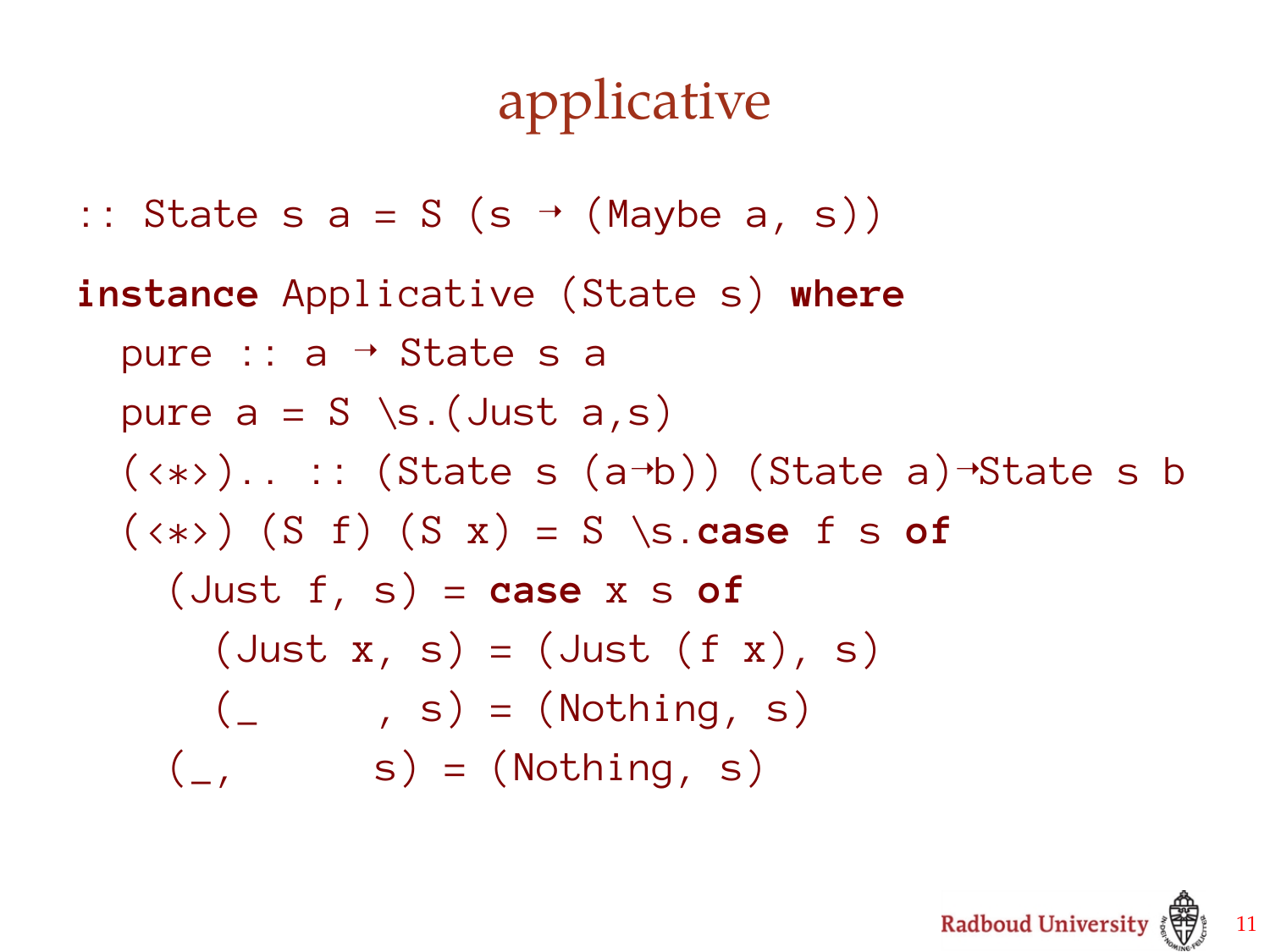

# applicative
:: State s a = S (s ➝ (Maybe a, s))

instance Applicative (State s) where
  pure :: a ➝ State s a
  pure a = S \s.(Just a,s)
  (<*>).. :: (State s (a➝b)) (State a)➝State s b
  (<*>) (S f) (S x) = S \s.case f s of
    (Just f, s) = case x s of
      (Just x, s) = (Just (f x), s)
      (_     , s) = (Nothing, s)
    (_,      s) = (Nothing, s)
11